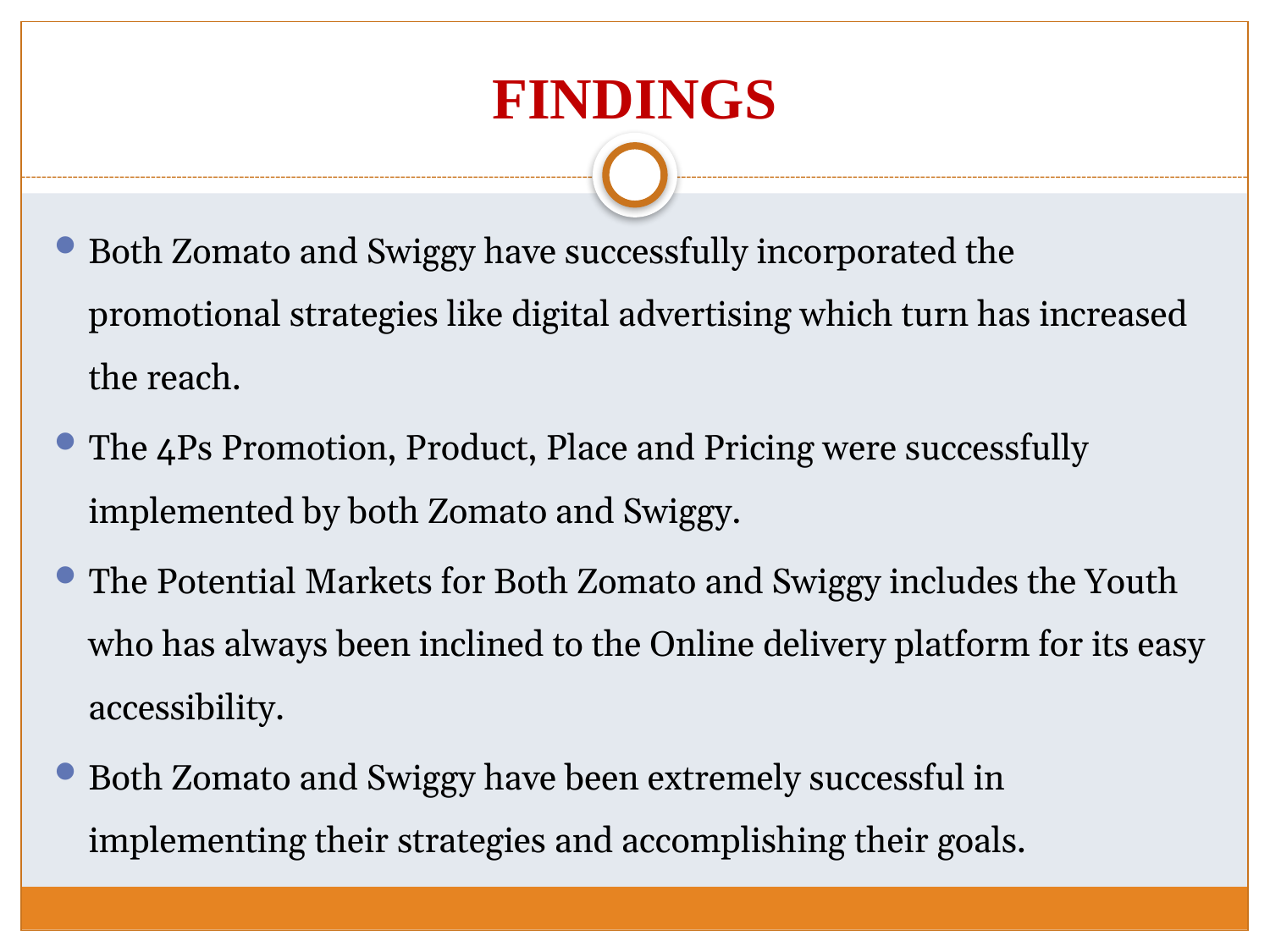

# FINDINGS
Both Zomato and Swiggy have successfully incorporated the promotional strategies like digital advertising which turn has increased the reach.
The 4Ps Promotion, Product, Place and Pricing were successfully implemented by both Zomato and Swiggy.
The Potential Markets for Both Zomato and Swiggy includes the Youth who has always been inclined to the Online delivery platform for its easy accessibility.
Both Zomato and Swiggy have been extremely successful in implementing their strategies and accomplishing their goals.